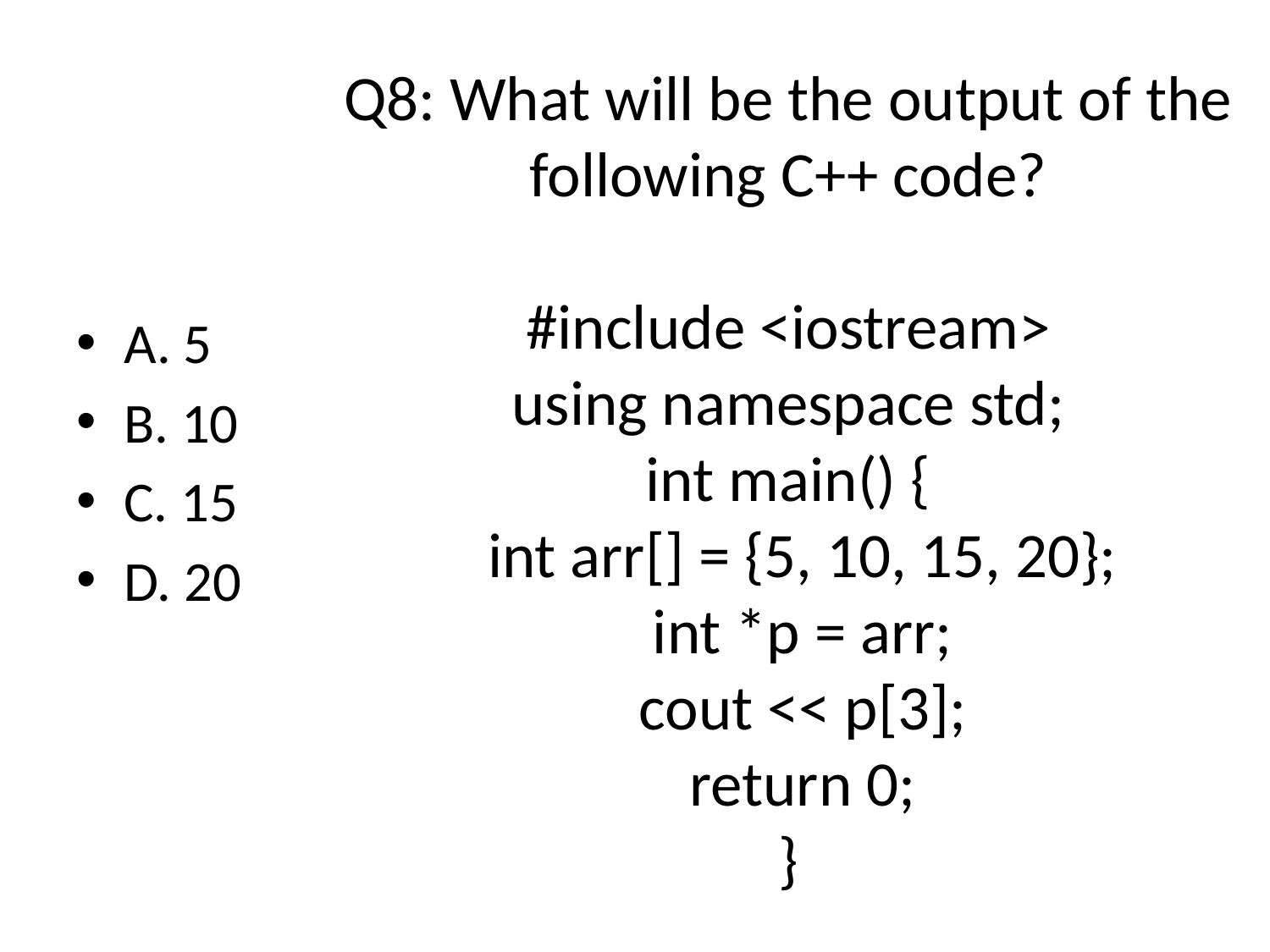

A. 5
B. 10
C. 15
D. 20
# Q8: What will be the output of the following C++ code?

#include <iostream>
using namespace std;
int main() {
  int arr[] = {5, 10, 15, 20};
  int *p = arr;
  cout << p[3];
  return 0;
}